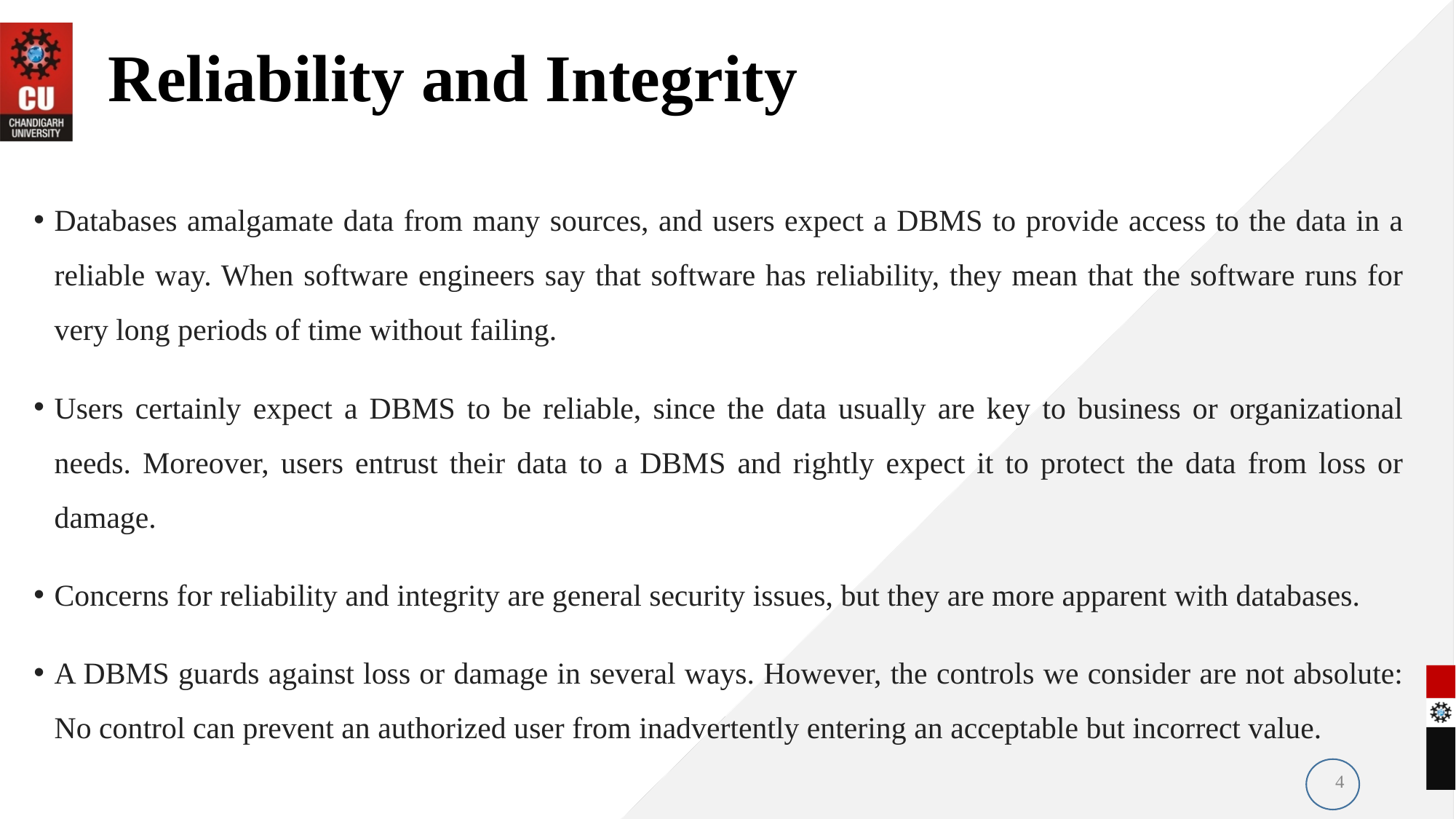

# Reliability and Integrity
Databases amalgamate data from many sources, and users expect a DBMS to provide access to the data in a reliable way. When software engineers say that software has reliability, they mean that the software runs for very long periods of time without failing.
Users certainly expect a DBMS to be reliable, since the data usually are key to business or organizational needs. Moreover, users entrust their data to a DBMS and rightly expect it to protect the data from loss or damage.
Concerns for reliability and integrity are general security issues, but they are more apparent with databases.
A DBMS guards against loss or damage in several ways. However, the controls we consider are not absolute: No control can prevent an authorized user from inadvertently entering an acceptable but incorrect value.
4